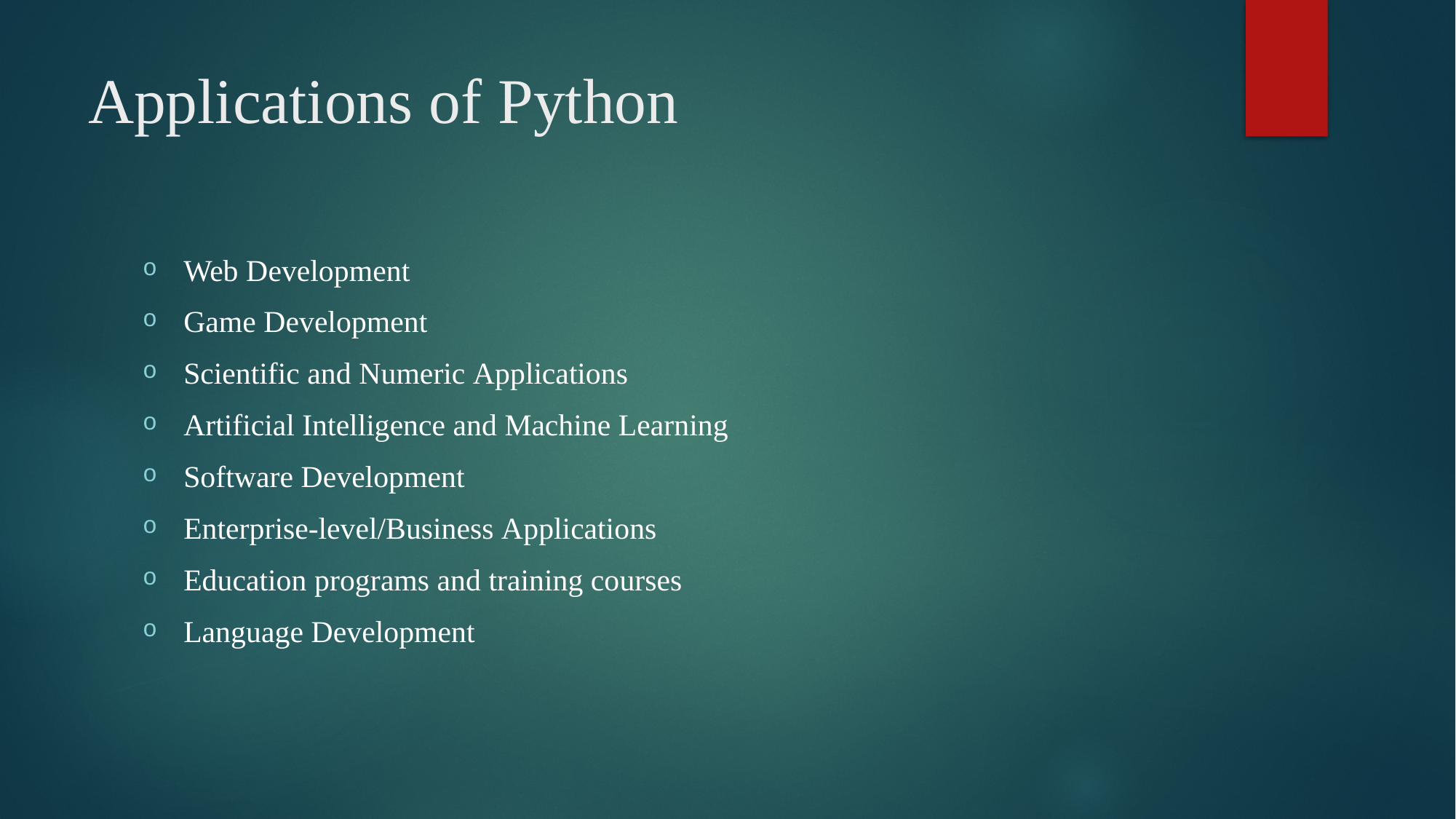

# Applications of Python
Web Development
Game Development
Scientific and Numeric Applications
Artificial Intelligence and Machine Learning
Software Development
Enterprise-level/Business Applications
Education programs and training courses
Language Development